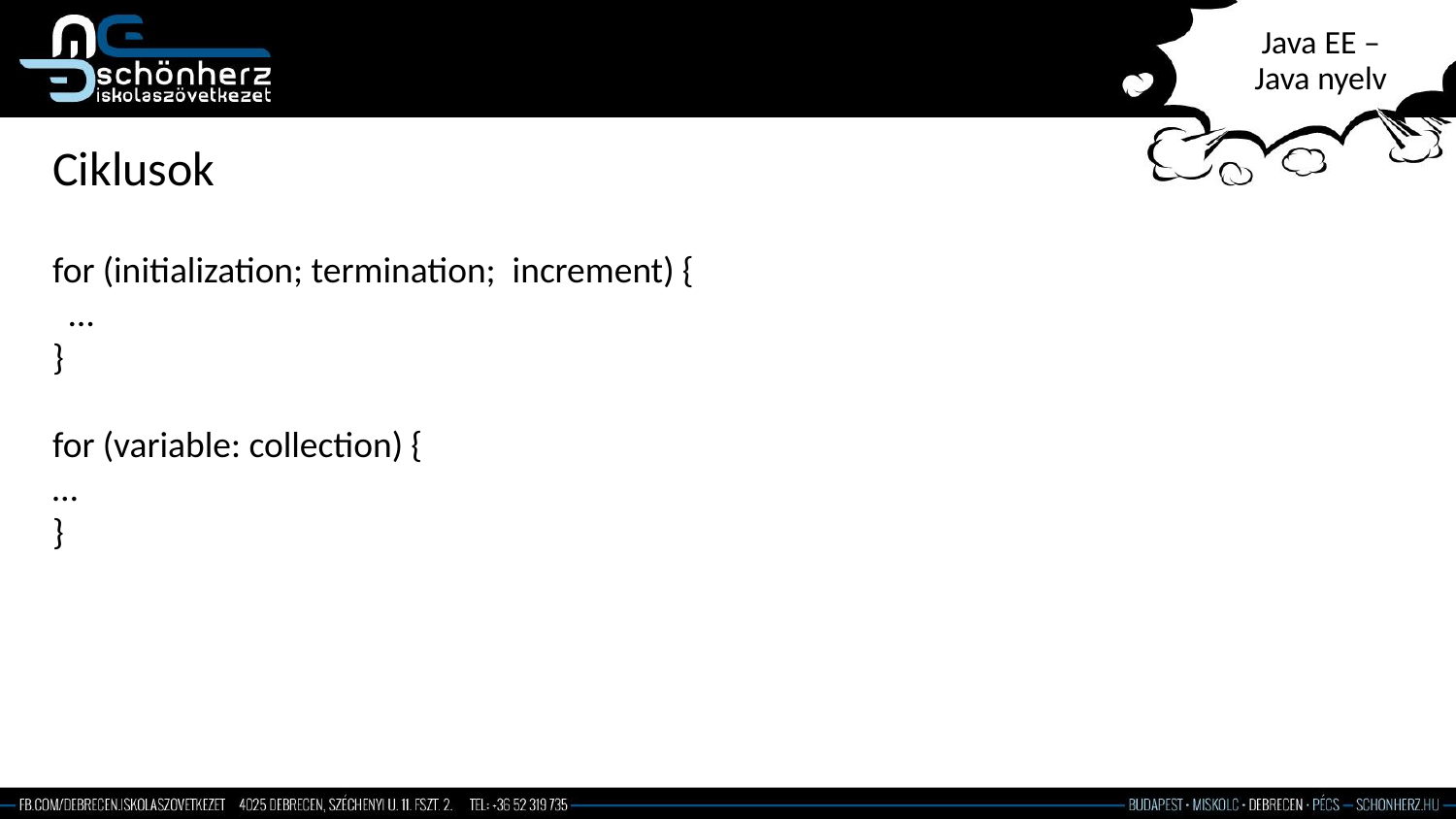

# Java EE – Java nyelv
Ciklusok
for (initialization; termination;  increment) {
  …
}

for (variable: collection) {
…
}